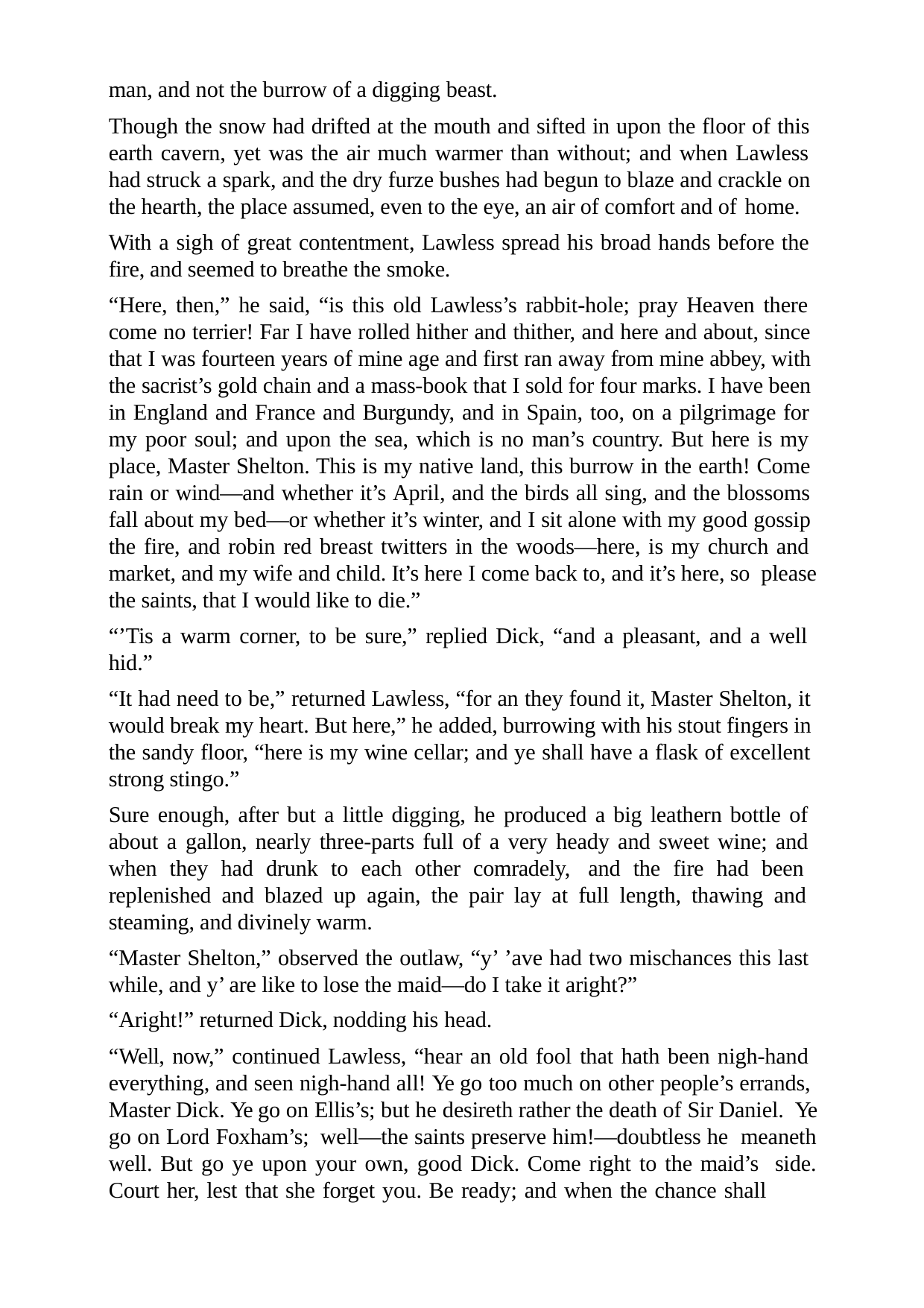

man, and not the burrow of a digging beast.
Though the snow had drifted at the mouth and sifted in upon the floor of this  earth cavern, yet was the air much warmer than without; and when Lawless  had struck a spark, and the dry furze bushes had begun to blaze and crackle on  the hearth, the place assumed, even to the eye, an air of comfort and of home.
With a sigh of great contentment, Lawless spread his broad hands before the  fire, and seemed to breathe the smoke.
“Here, then,” he said, “is this old Lawless’s rabbit-hole; pray Heaven there  come no terrier! Far I have rolled hither and thither, and here and about, since  that I was fourteen years of mine age and first ran away from mine abbey, with  the sacrist’s gold chain and a mass-book that I sold for four marks. I have been  in England and France and Burgundy, and in Spain, too, on a pilgrimage for  my poor soul; and upon the sea, which is no man’s country. But here is my  place, Master Shelton. This is my native land, this burrow in the earth! Come  rain or wind—and whether it’s April, and the birds all sing, and the blossoms  fall about my bed—or whether it’s winter, and I sit alone with my good gossip  the fire, and robin red breast twitters in the woods—here, is my church and  market, and my wife and child. It’s here I come back to, and it’s here, so  please the saints, that I would like to die.”
“’Tis a warm corner, to be sure,” replied Dick, “and a pleasant, and a well  hid.”
“It had need to be,” returned Lawless, “for an they found it, Master Shelton, it  would break my heart. But here,” he added, burrowing with his stout fingers in  the sandy floor, “here is my wine cellar; and ye shall have a flask of excellent  strong stingo.”
Sure enough, after but a little digging, he produced a big leathern bottle of  about a gallon, nearly three-parts full of a very heady and sweet wine; and  when they had drunk to each other comradely, and the fire had been  replenished and blazed up again, the pair lay at full length, thawing and  steaming, and divinely warm.
“Master Shelton,” observed the outlaw, “y’ ’ave had two mischances this last  while, and y’ are like to lose the maid—do I take it aright?”
“Aright!” returned Dick, nodding his head.
“Well, now,” continued Lawless, “hear an old fool that hath been nigh-hand  everything, and seen nigh-hand all! Ye go too much on other people’s errands,  Master Dick. Ye go on Ellis’s; but he desireth rather the death of Sir Daniel.  Ye go on Lord Foxham’s; well—the saints preserve him!—doubtless he  meaneth well. But go ye upon your own, good Dick. Come right to the maid’s  side. Court her, lest that she forget you. Be ready; and when the chance shall